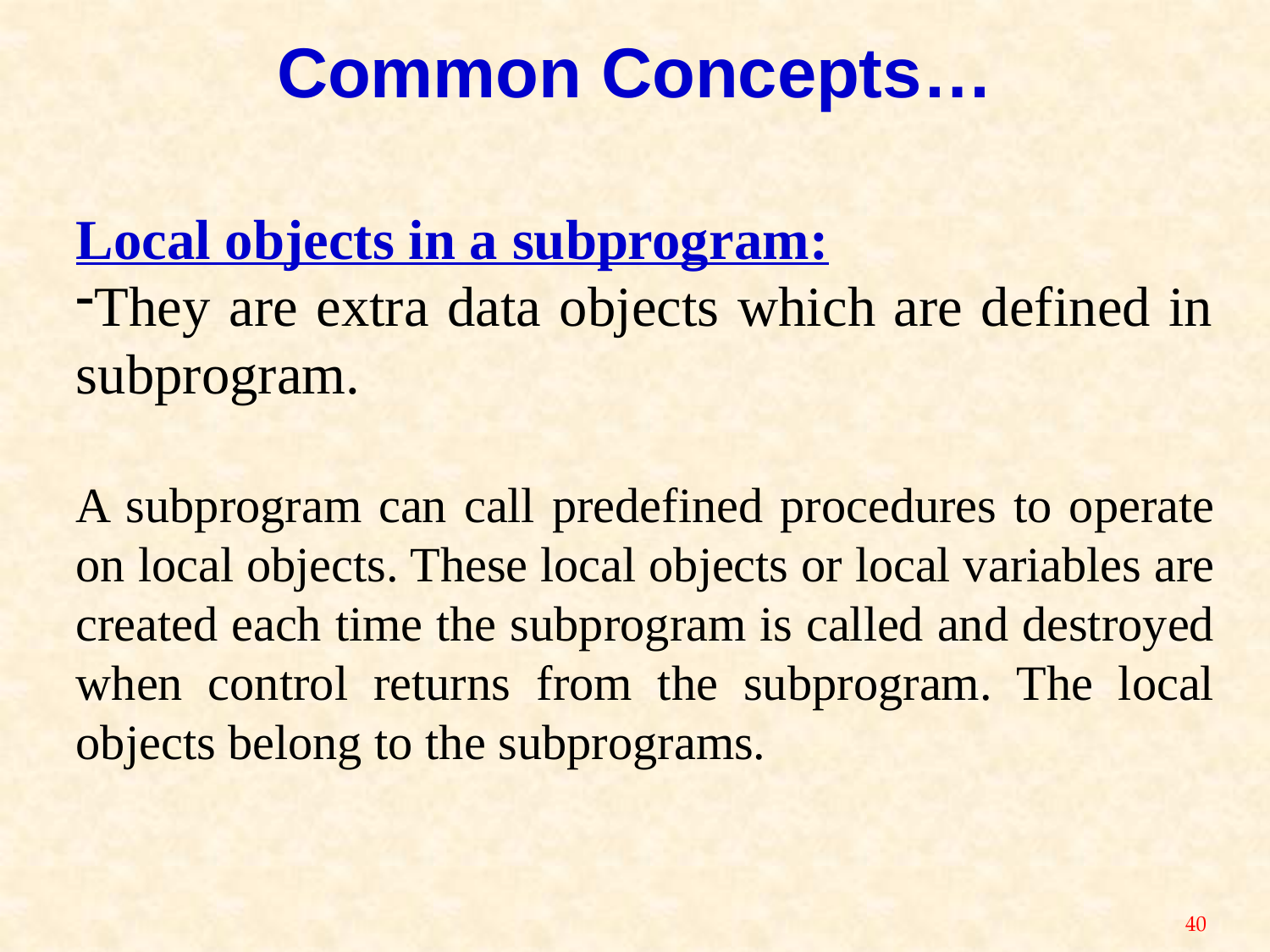

Common Concepts…
Local objects in a subprogram:
They are extra data objects which are defined in subprogram.

A subprogram can call predefined procedures to operate on local objects. These local objects or local variables are created each time the subprogram is called and destroyed when control returns from the subprogram. The local objects belong to the subprograms.
40